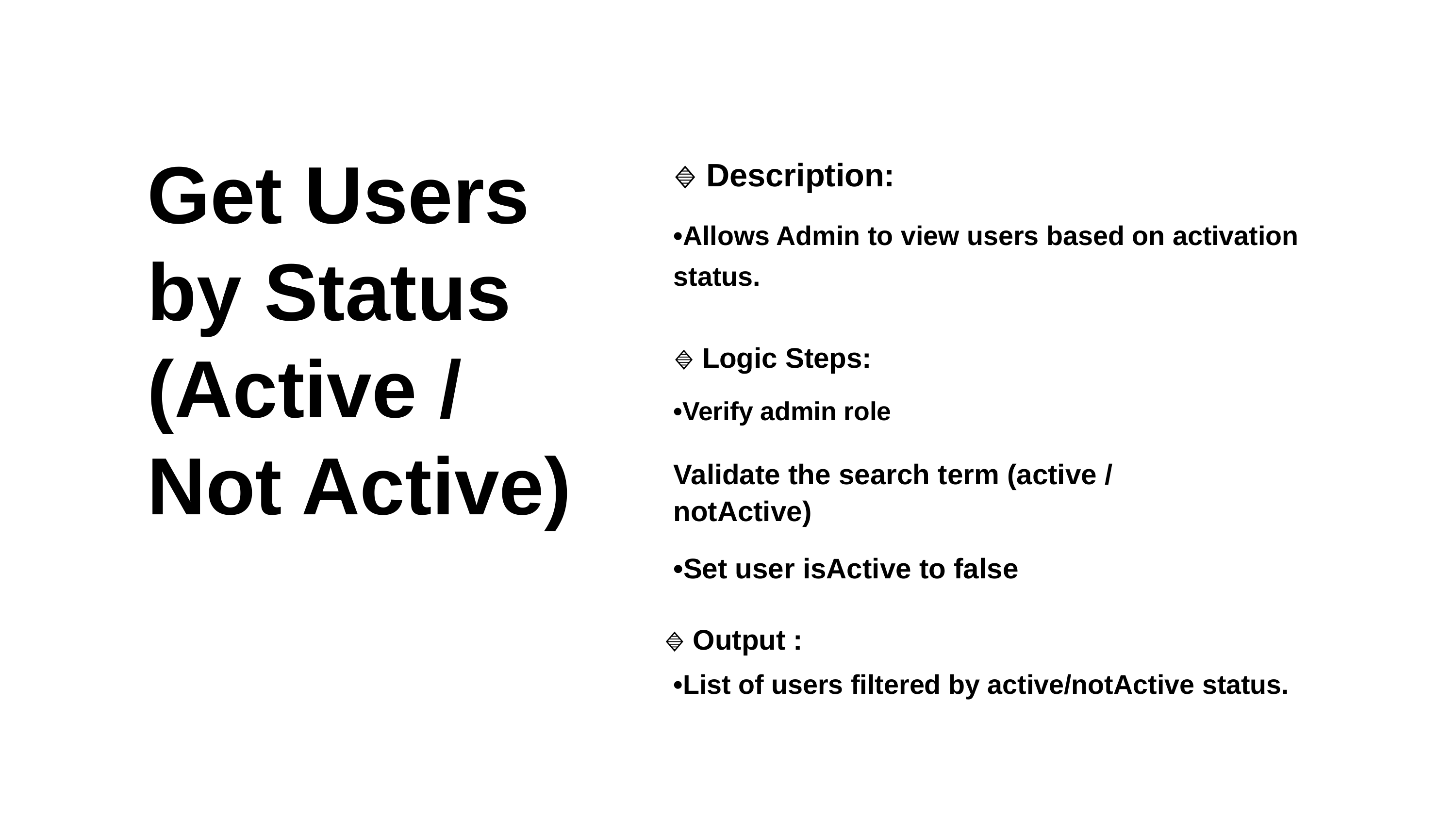

Get Users by Status (Active / Not Active)
🔹 Description:

•Allows Admin to view users based on activation status.

🔹 Logic Steps:

•Verify admin role

Validate the search term (active / notActive)
•Set user isActive to false

🔹 Output :

•List of users filtered by active/notActive status.